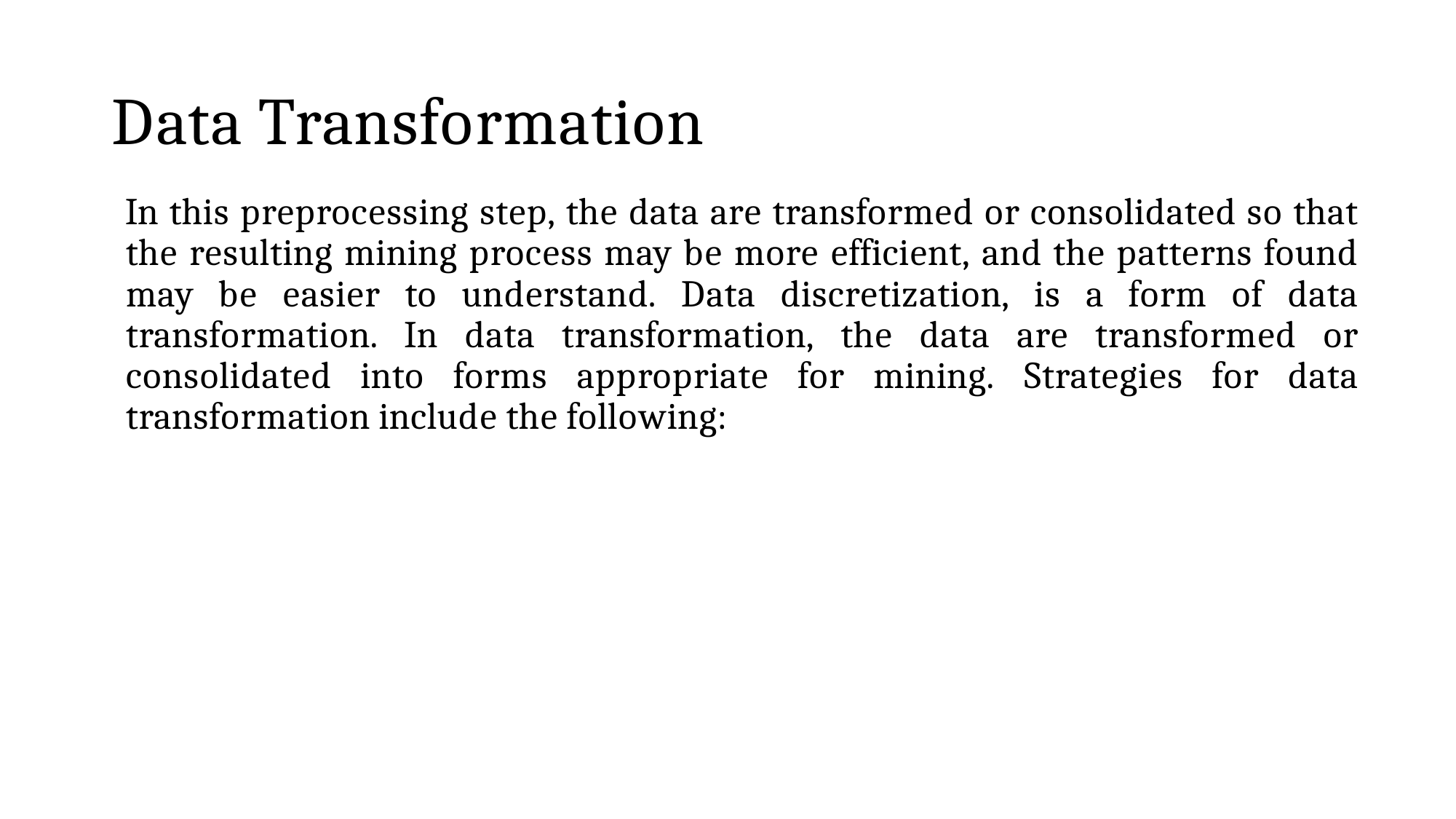

# Data Transformation
In this preprocessing step, the data are transformed or consolidated so that the resulting mining process may be more efficient, and the patterns found may be easier to understand. Data discretization, is a form of data transformation. In data transformation, the data are transformed or consolidated into forms appropriate for mining. Strategies for data transformation include the following: